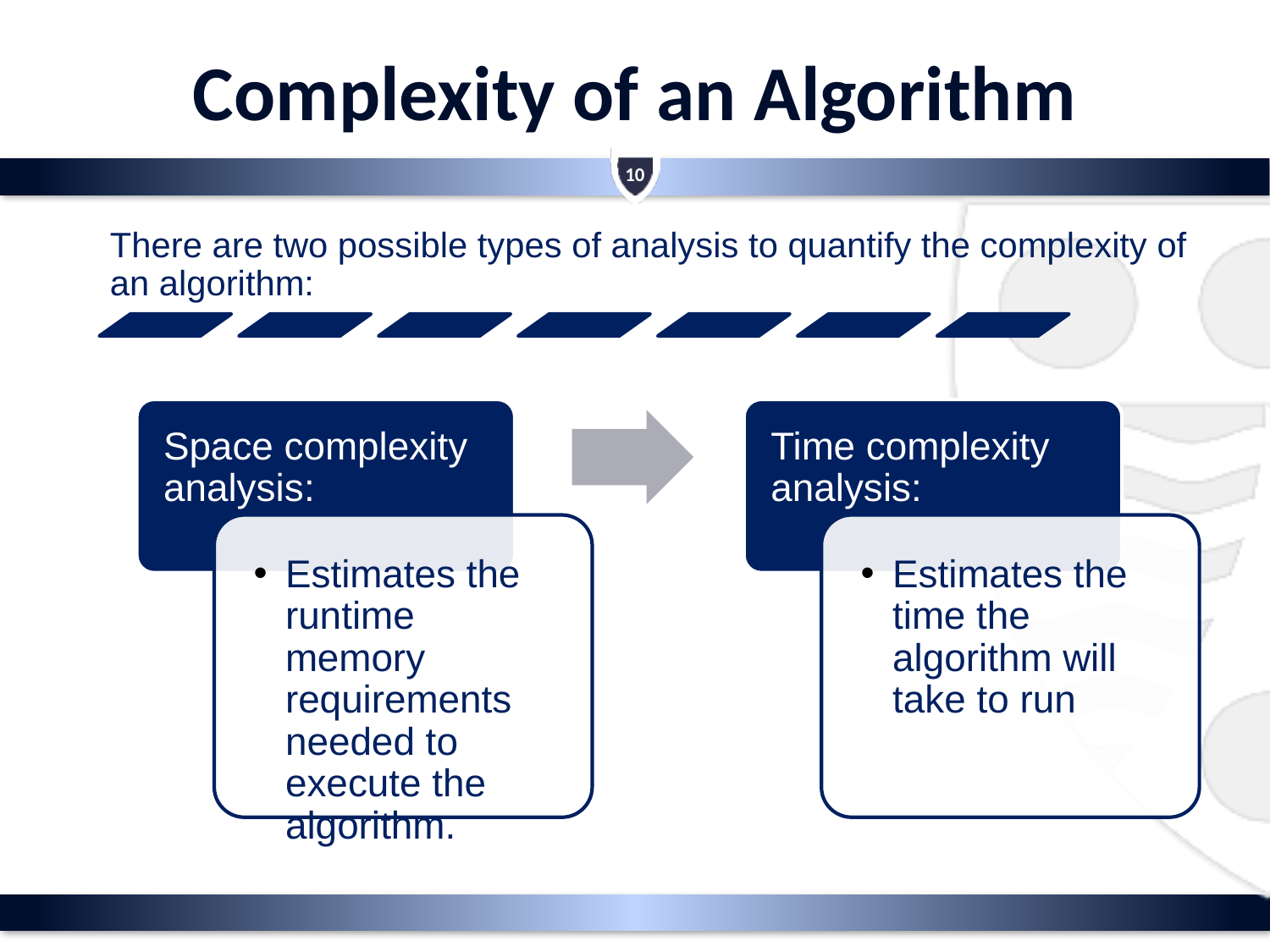

# Complexity of an Algorithm
10
There are two possible types of analysis to quantify the complexity of an algorithm:
Space complexity analysis:
Estimates the runtime memory requirements needed to execute the algorithm.

Time complexity analysis:
Estimates the time the algorithm will take to run